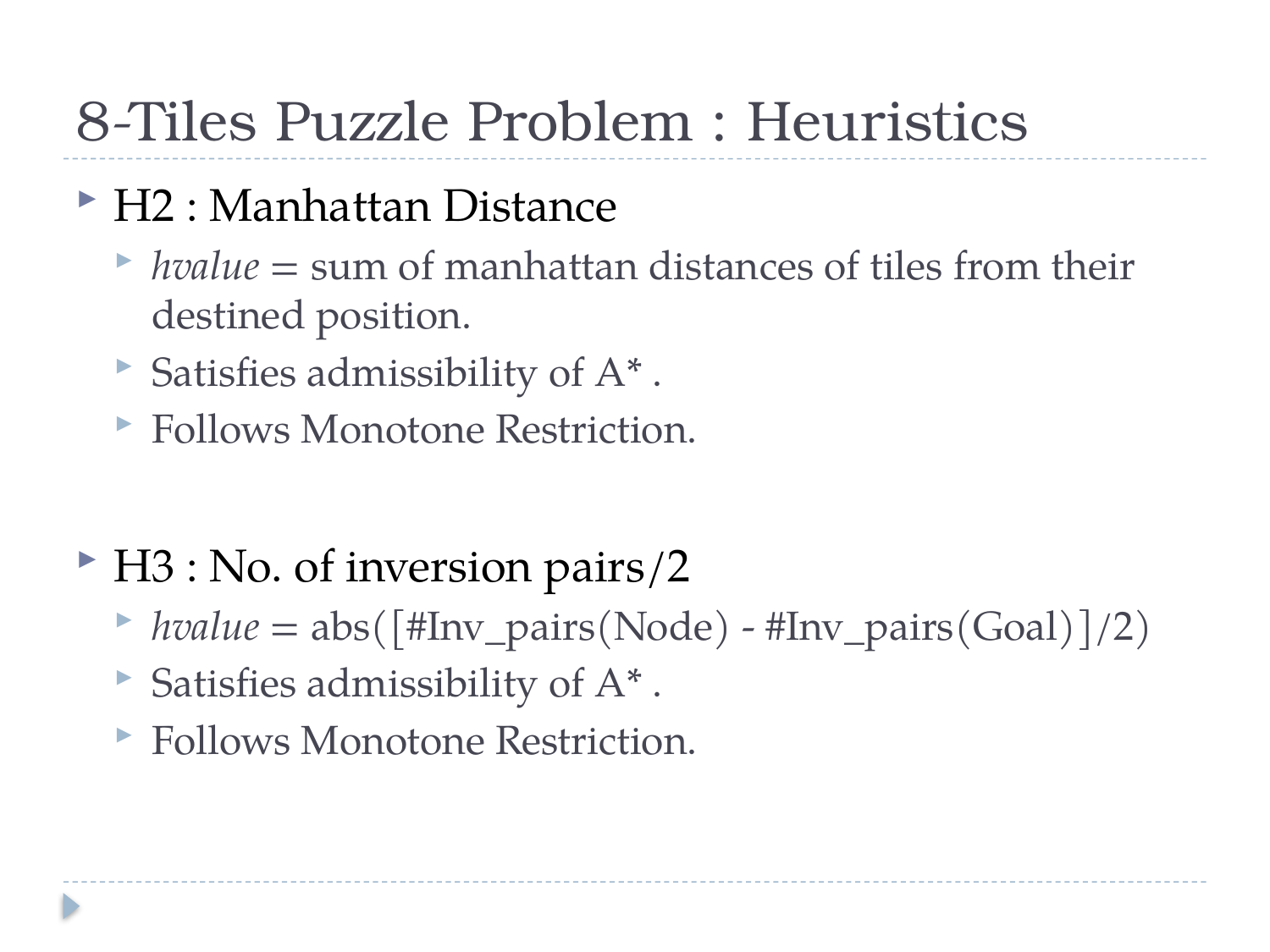

# 8-Tiles Puzzle Problem : Heuristics
H2 : Manhattan Distance
hvalue = sum of manhattan distances of tiles from their destined position.
Satisfies admissibility of A* .
Follows Monotone Restriction.

H3 : No. of inversion pairs/2
hvalue = abs([#Inv_pairs(Node) - #Inv_pairs(Goal)]/2)
Satisfies admissibility of A* .
Follows Monotone Restriction.